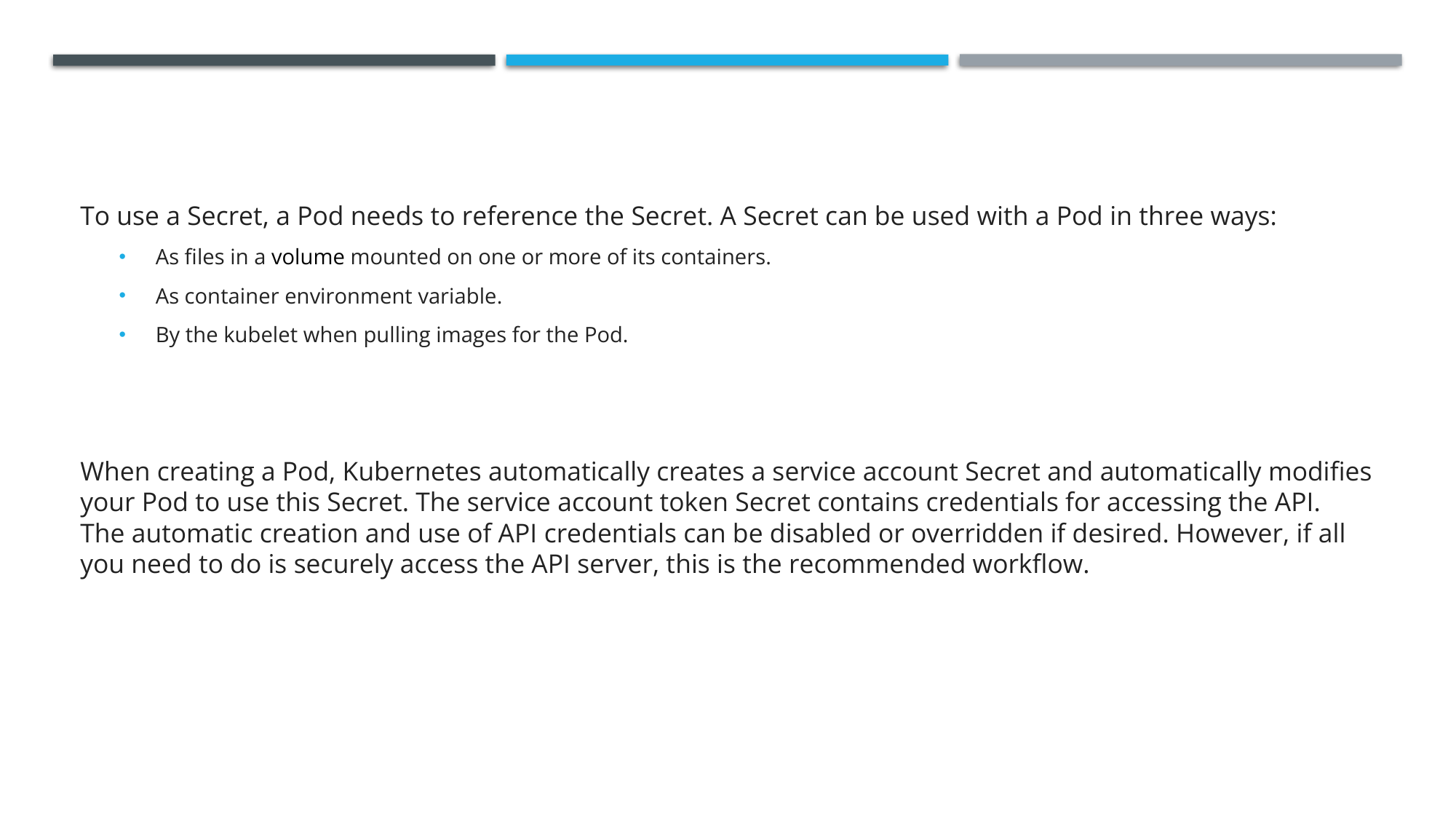

To use a Secret, a Pod needs to reference the Secret. A Secret can be used with a Pod in three ways:
As files in a volume mounted on one or more of its containers.
As container environment variable.
By the kubelet when pulling images for the Pod.

When creating a Pod, Kubernetes automatically creates a service account Secret and automatically modifies your Pod to use this Secret. The service account token Secret contains credentials for accessing the API.
The automatic creation and use of API credentials can be disabled or overridden if desired. However, if all you need to do is securely access the API server, this is the recommended workflow.